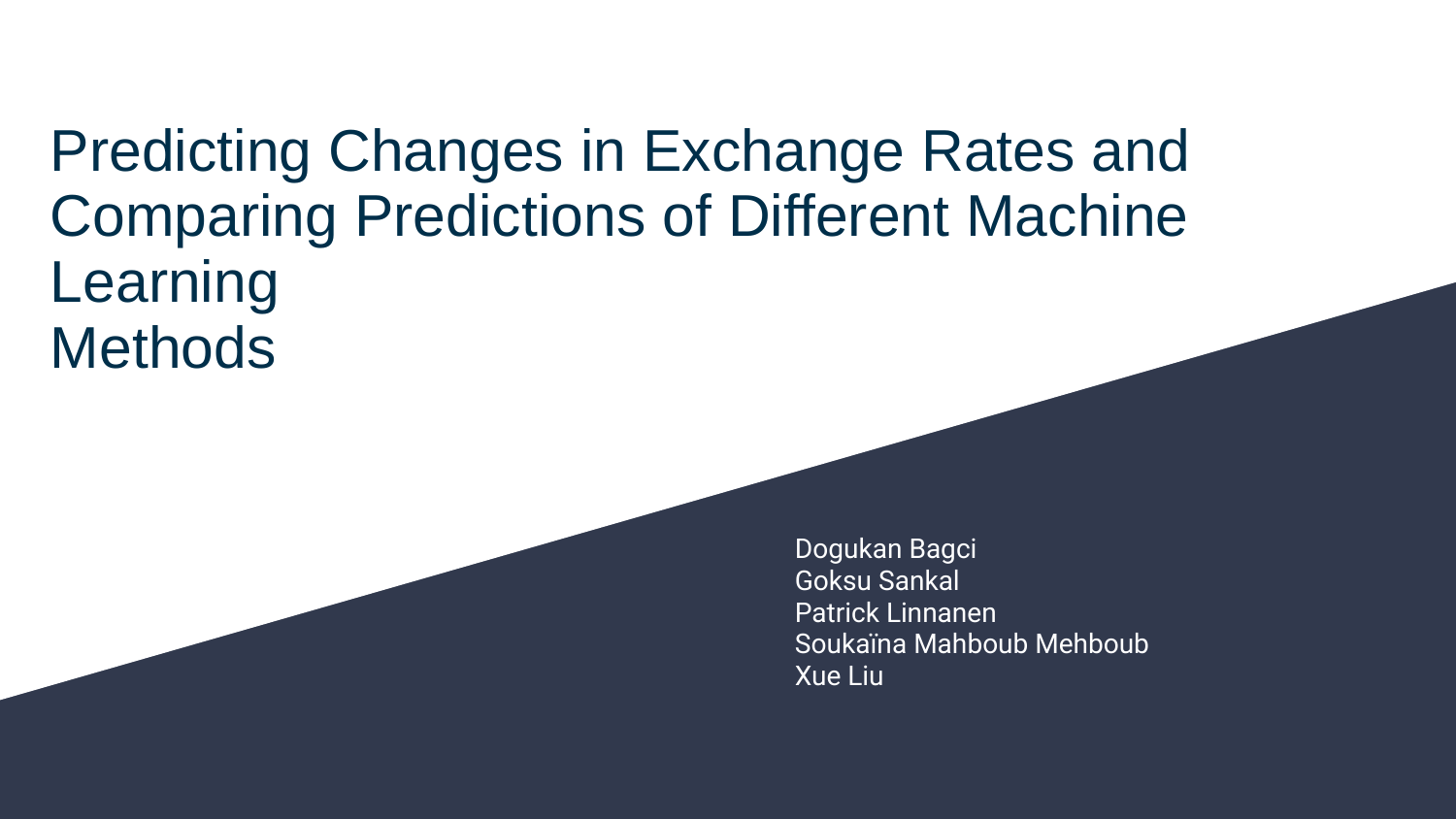

# Predicting Changes in Exchange Rates and Comparing Predictions of Different Machine Learning
Methods

Dogukan Bagci
Goksu Sankal
Patrick Linnanen
Soukaïna Mahboub Mehboub
Xue Liu